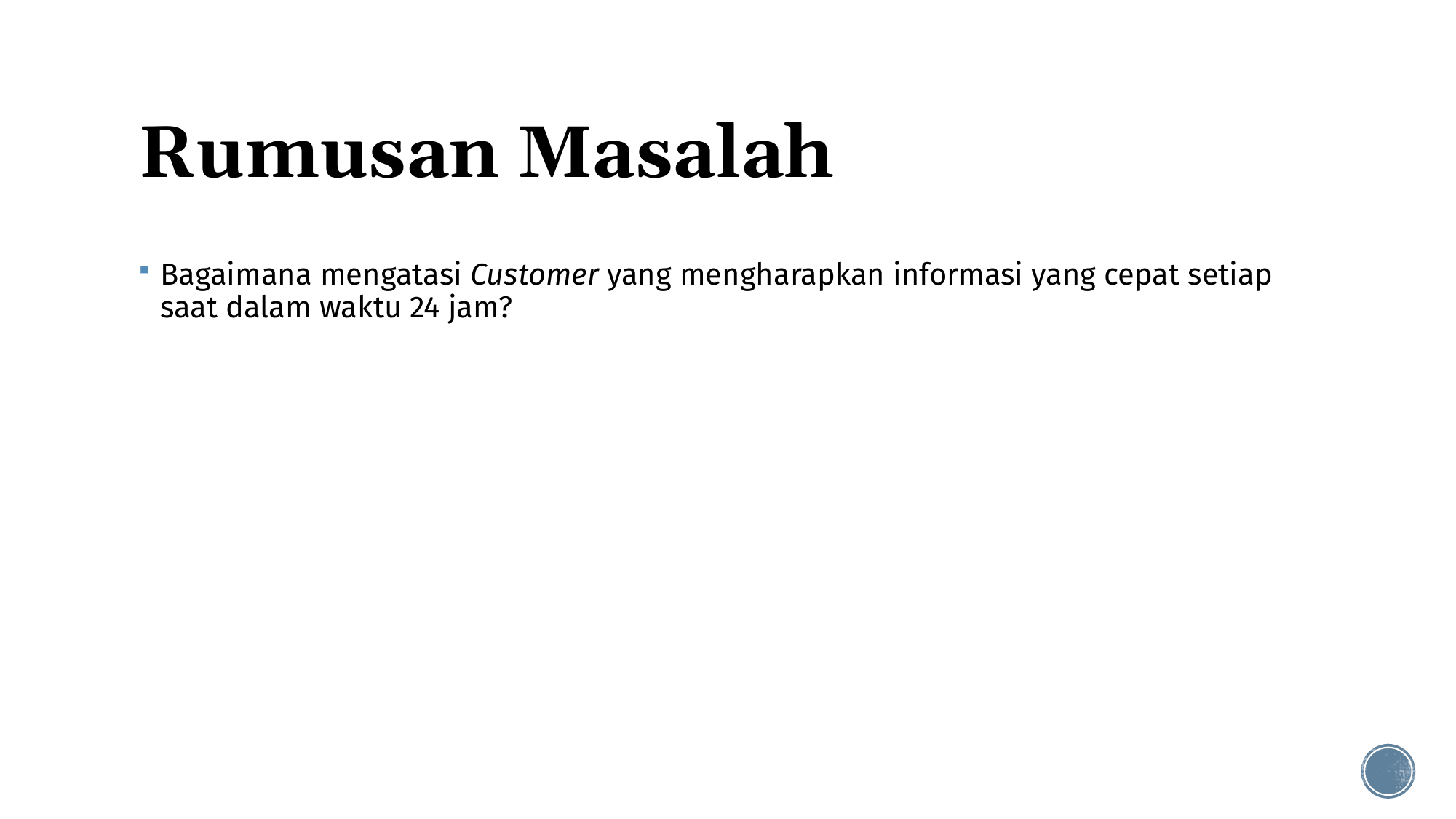

# Rumusan Masalah
Bagaimana mengatasi Customer yang mengharapkan informasi yang cepat setiap saat dalam waktu 24 jam?